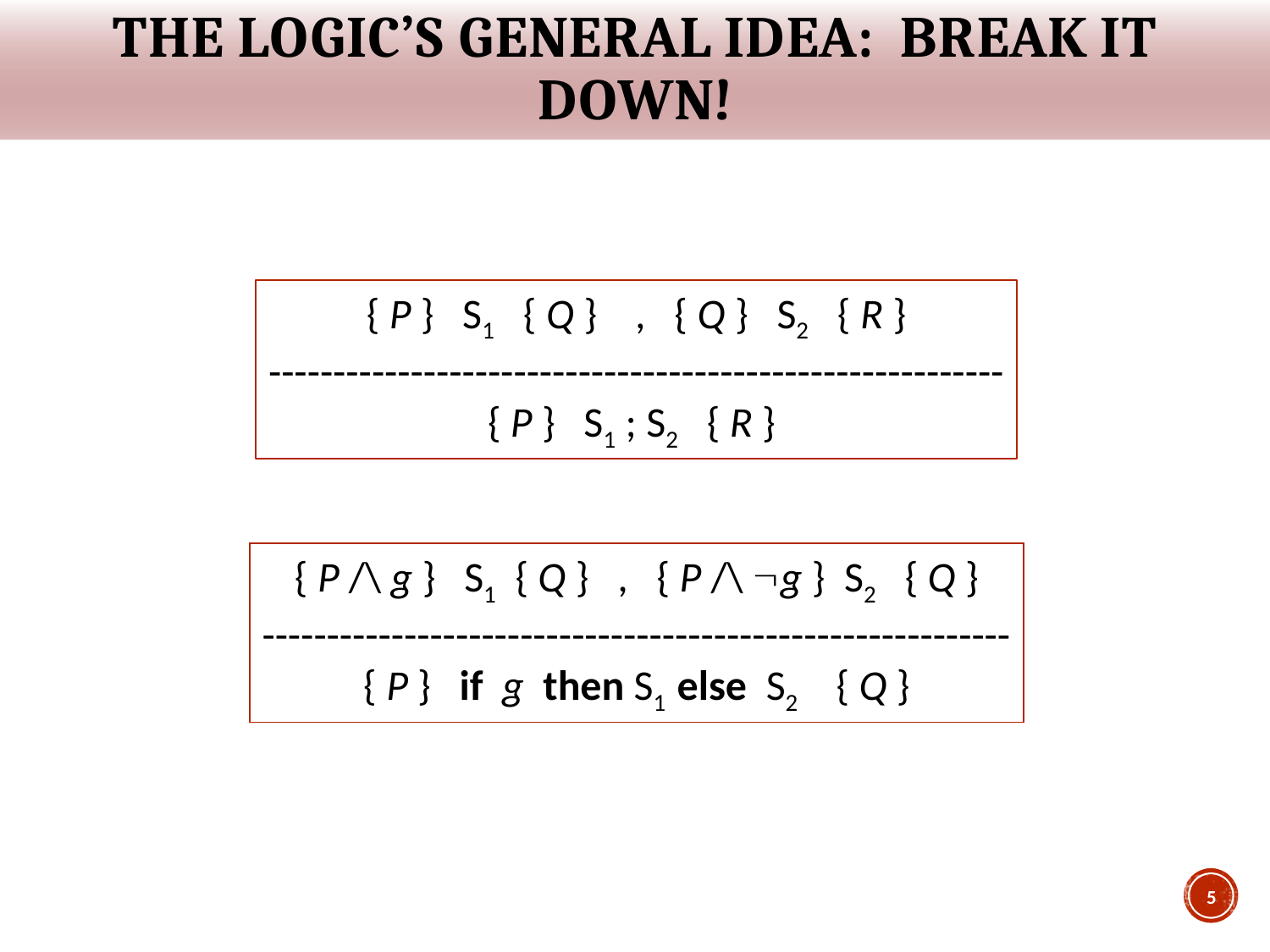

# The logic’s general idea:  break it down!
{ P }   S1   { Q }    ,   { Q }   S2   { R }
---------------------------------------------------------
{ P }   S1 ; S2   { R }
{ P /\ g }   S1  { Q }   ,   { P /\ ¬g }  S2   { Q }
----------------------------------------------------------
{ P }   if  g  then S1  else  S2    { Q }
5